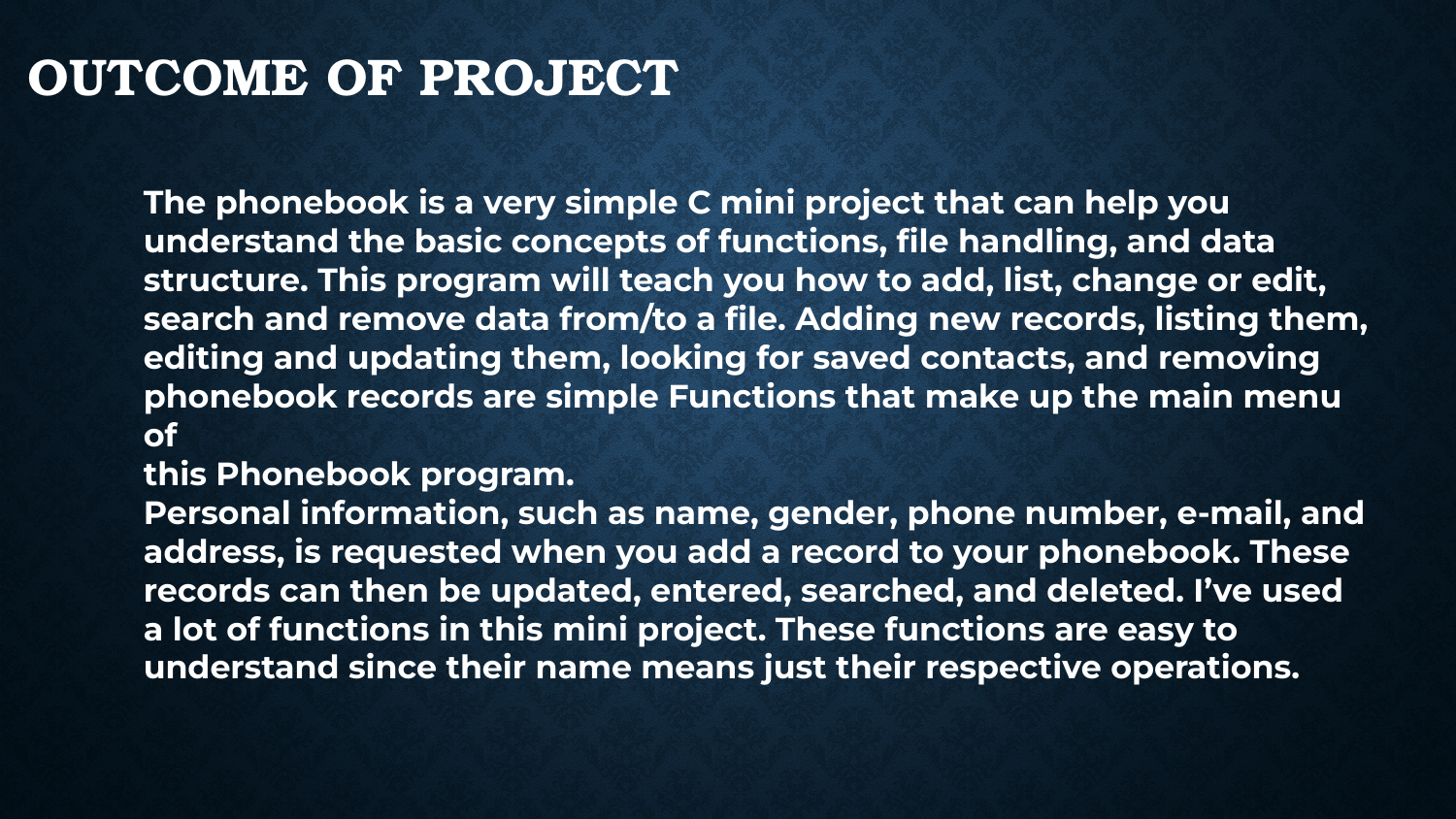

# OUTCOME OF PROJECT
The phonebook is a very simple C mini project that can help you
understand the basic concepts of functions, file handling, and data
structure. This program will teach you how to add, list, change or edit,
search and remove data from/to a file. Adding new records, listing them,
editing and updating them, looking for saved contacts, and removing
phonebook records are simple Functions that make up the main menu of
this Phonebook program.
Personal information, such as name, gender, phone number, e-mail, and
address, is requested when you add a record to your phonebook. These
records can then be updated, entered, searched, and deleted. I’ve used
a lot of functions in this mini project. These functions are easy to
understand since their name means just their respective operations.